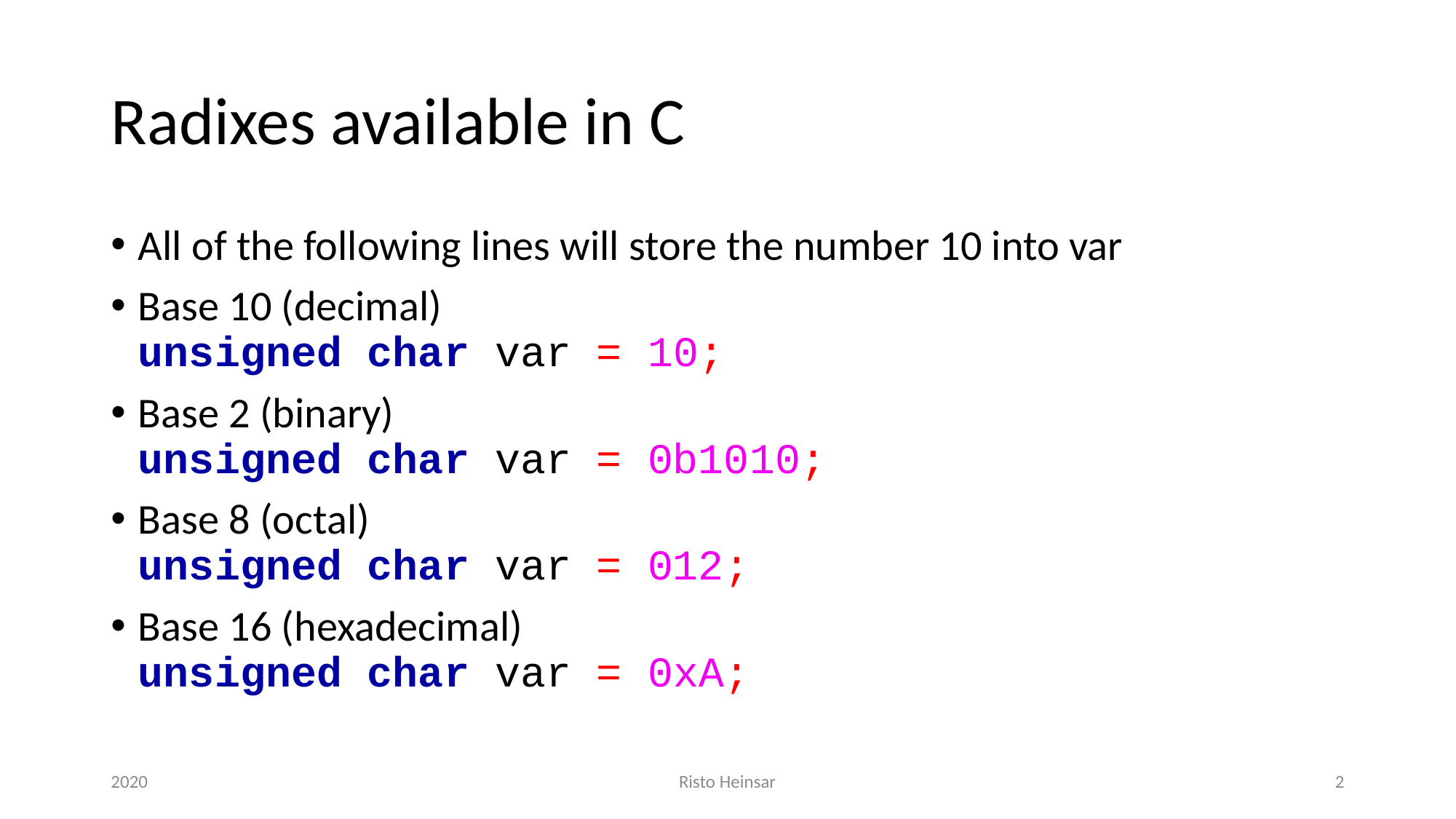

# Radixes available in C
All of the following lines will store the number 10 into var
Base 10 (decimal)
unsigned char var = 10;
Base 2 (binary)
unsigned char var = 0b1010;
Base 8 (octal)
unsigned char var = 012;
Base 16 (hexadecimal)
unsigned char var = 0xA;

2020
Risto Heinsar
2